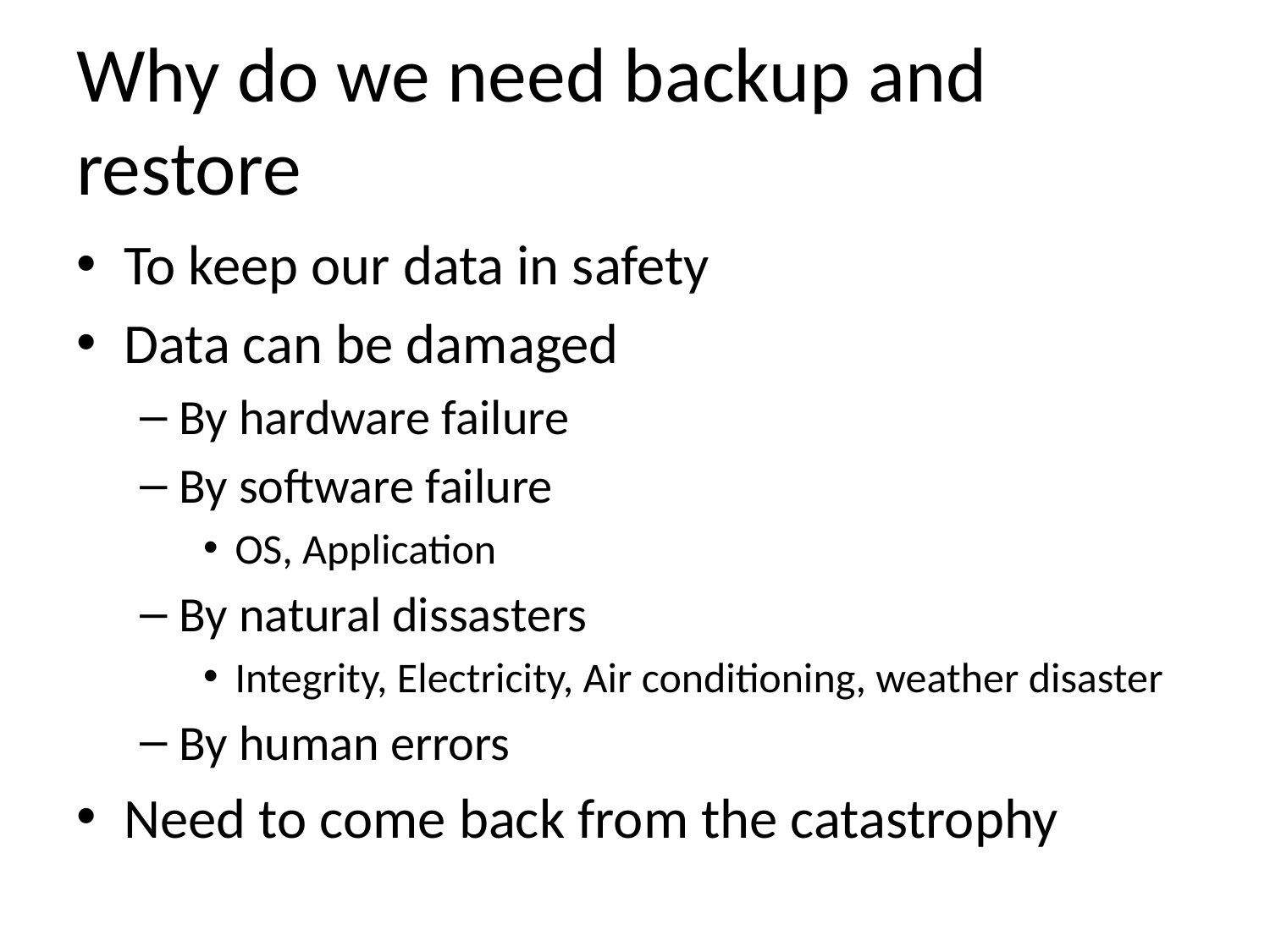

# Why do we need backup and restore
To keep our data in safety
Data can be damaged
By hardware failure
By software failure
OS, Application
By natural dissasters
Integrity, Electricity, Air conditioning, weather disaster
By human errors
Need to come back from the catastrophy